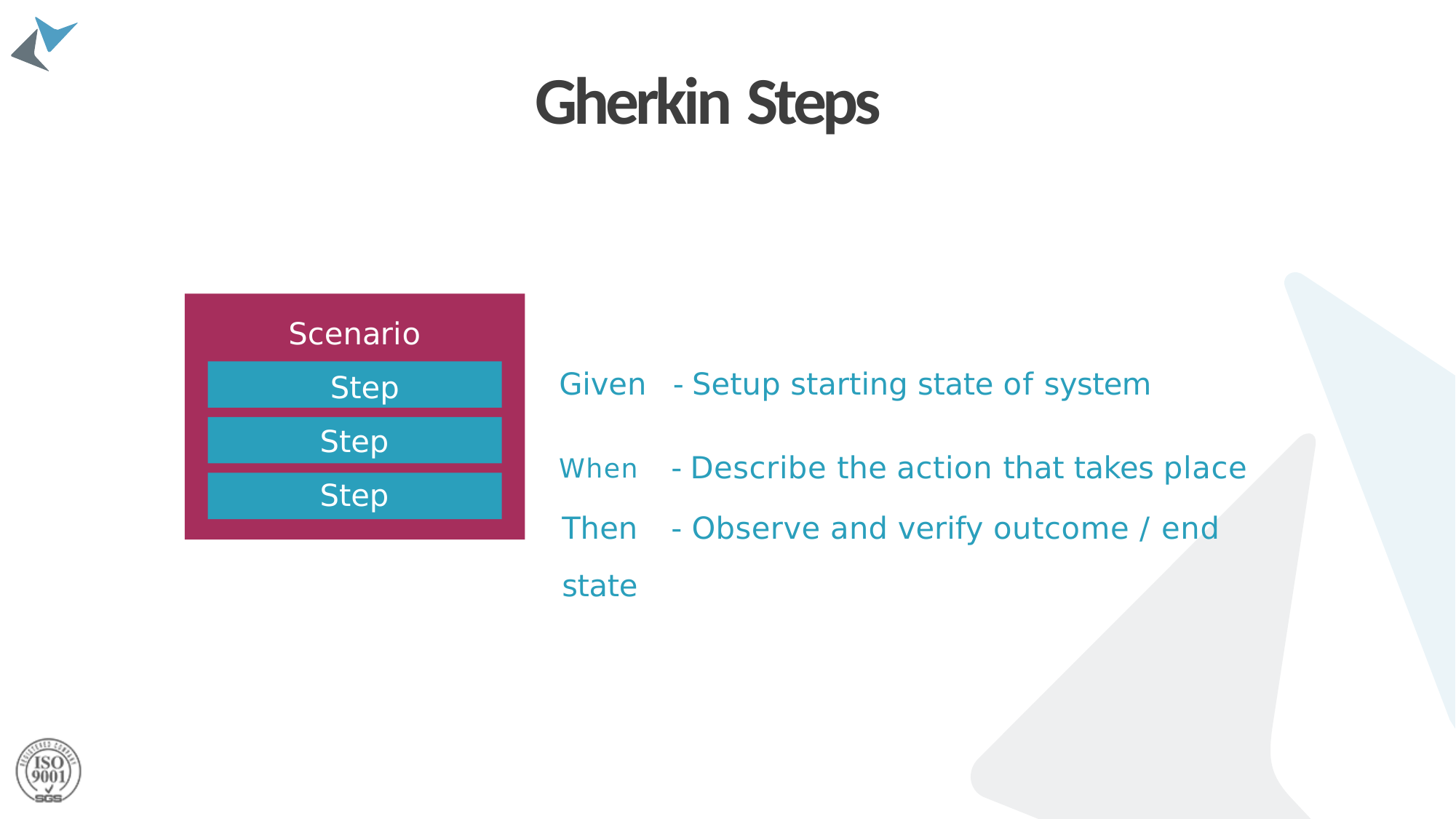

# Gherkin Steps

Scenario  Step  Step  Step
Given	- Setup starting state of system
When	- Describe the action that takes place  Then	- Observe and verify outcome / end state